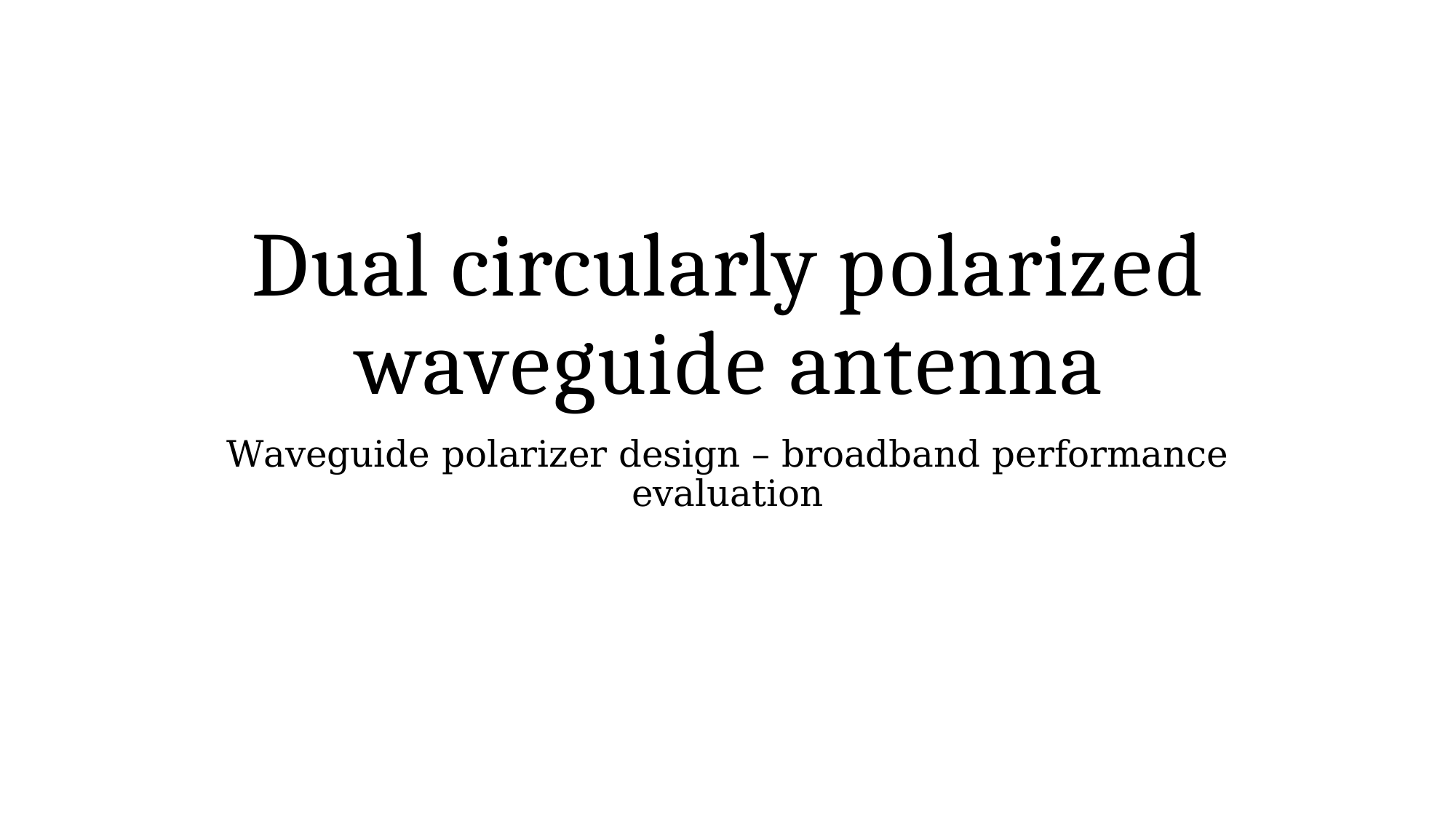

# Dual circularly polarized waveguide antenna
Waveguide polarizer design – broadband performance evaluation